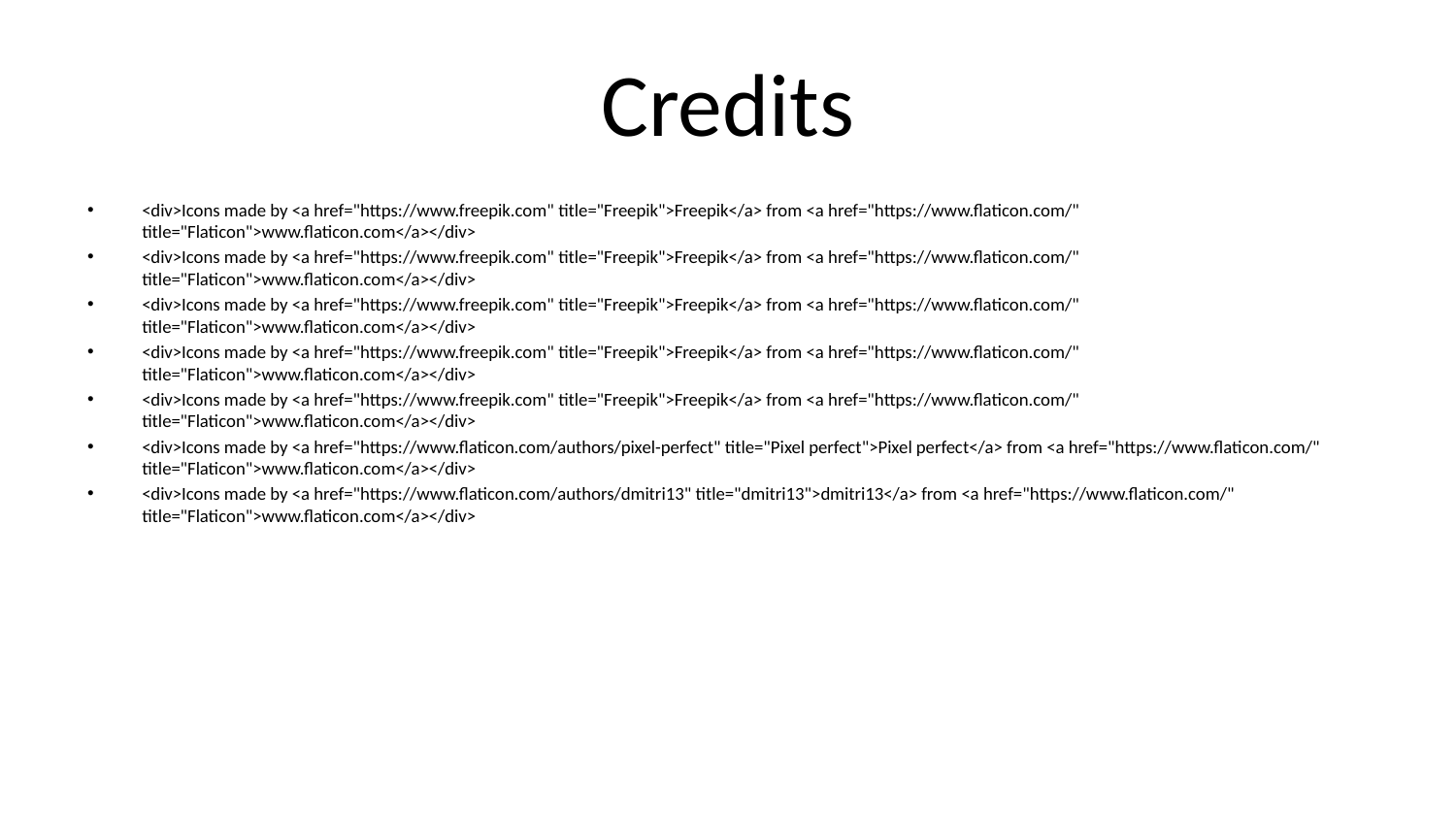

# Credits
<div>Icons made by <a href="https://www.freepik.com" title="Freepik">Freepik</a> from <a href="https://www.flaticon.com/" title="Flaticon">www.flaticon.com</a></div>
<div>Icons made by <a href="https://www.freepik.com" title="Freepik">Freepik</a> from <a href="https://www.flaticon.com/" title="Flaticon">www.flaticon.com</a></div>
<div>Icons made by <a href="https://www.freepik.com" title="Freepik">Freepik</a> from <a href="https://www.flaticon.com/" title="Flaticon">www.flaticon.com</a></div>
<div>Icons made by <a href="https://www.freepik.com" title="Freepik">Freepik</a> from <a href="https://www.flaticon.com/" title="Flaticon">www.flaticon.com</a></div>
<div>Icons made by <a href="https://www.freepik.com" title="Freepik">Freepik</a> from <a href="https://www.flaticon.com/" title="Flaticon">www.flaticon.com</a></div>
<div>Icons made by <a href="https://www.flaticon.com/authors/pixel-perfect" title="Pixel perfect">Pixel perfect</a> from <a href="https://www.flaticon.com/" title="Flaticon">www.flaticon.com</a></div>
<div>Icons made by <a href="https://www.flaticon.com/authors/dmitri13" title="dmitri13">dmitri13</a> from <a href="https://www.flaticon.com/" title="Flaticon">www.flaticon.com</a></div>